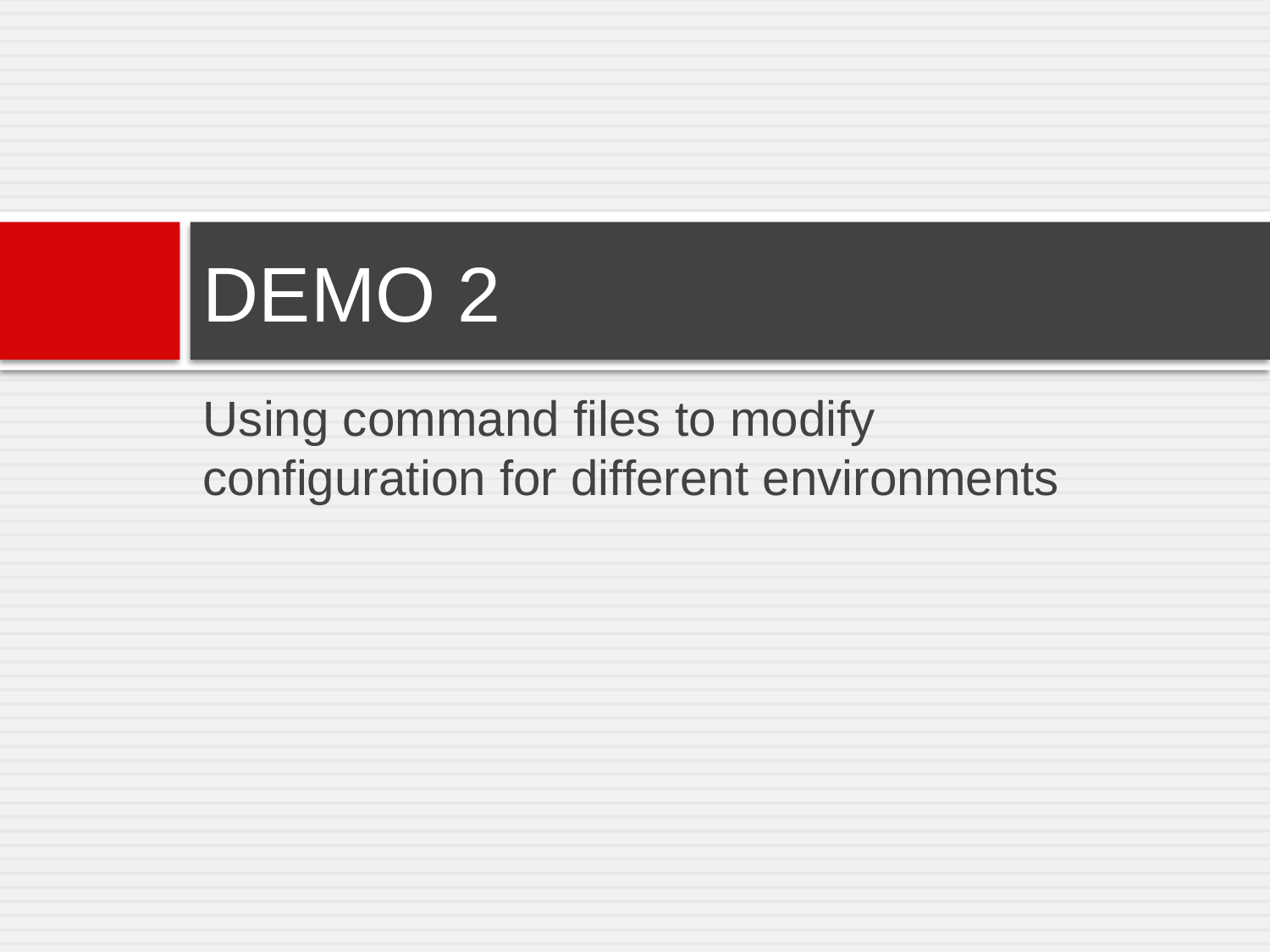

# DEMO 2
Using command files to modify configuration for different environments